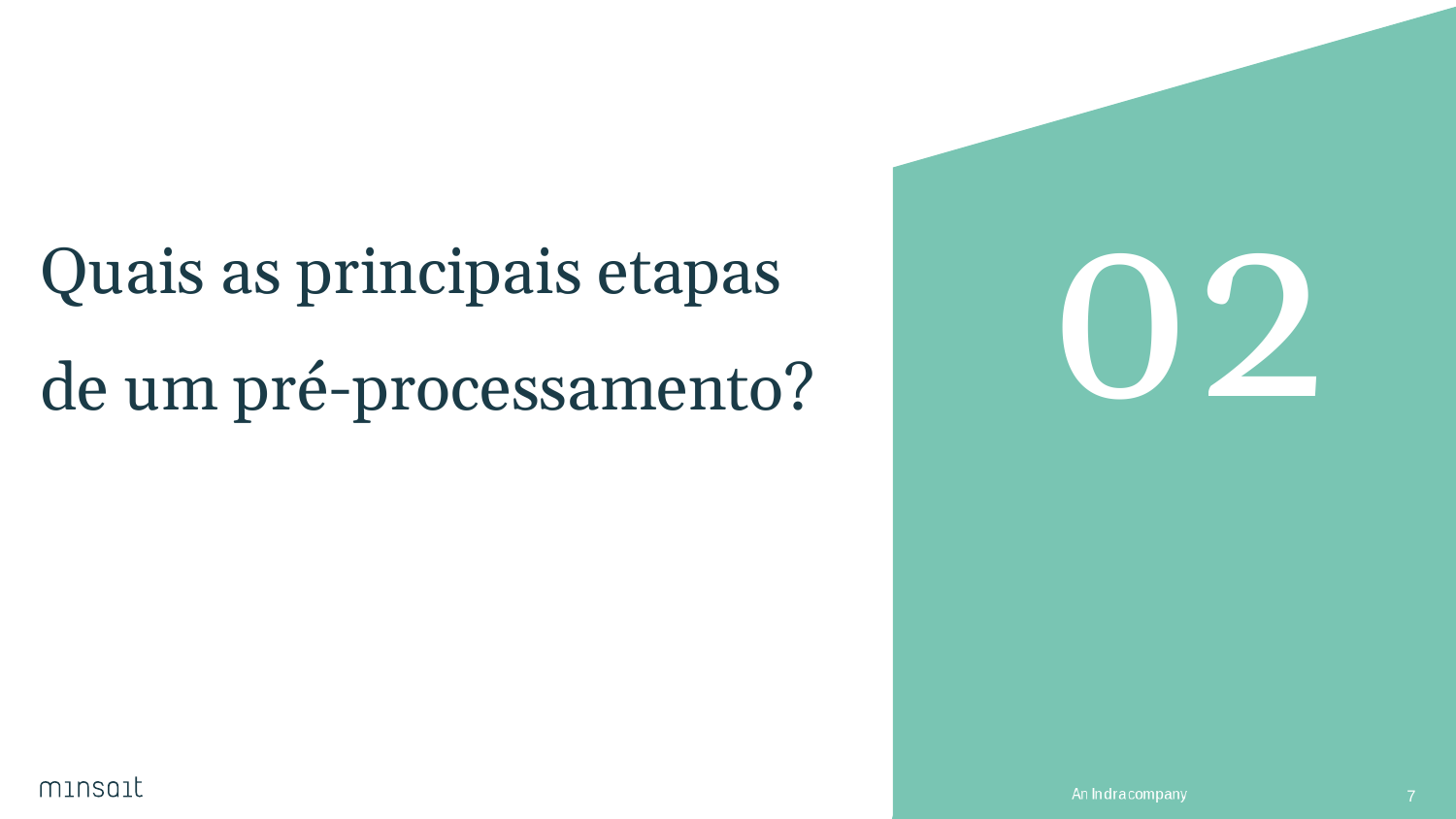

02
# Quais as principais etapas de um pré-processamento?